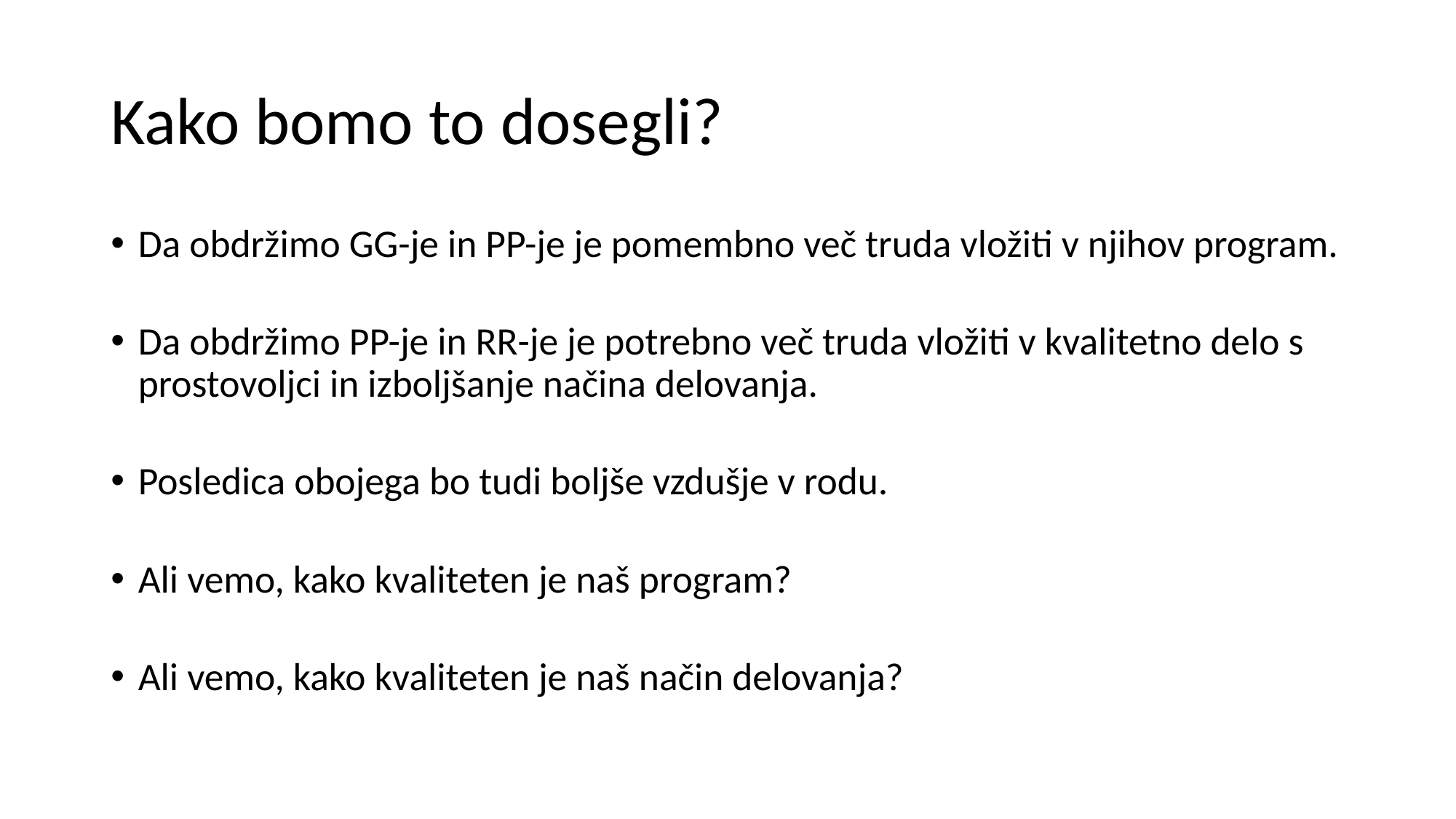

# Kako bomo to dosegli?
Da obdržimo GG-je in PP-je je pomembno več truda vložiti v njihov program.
Da obdržimo PP-je in RR-je je potrebno več truda vložiti v kvalitetno delo s prostovoljci in izboljšanje načina delovanja.
Posledica obojega bo tudi boljše vzdušje v rodu.
Ali vemo, kako kvaliteten je naš program?
Ali vemo, kako kvaliteten je naš način delovanja?